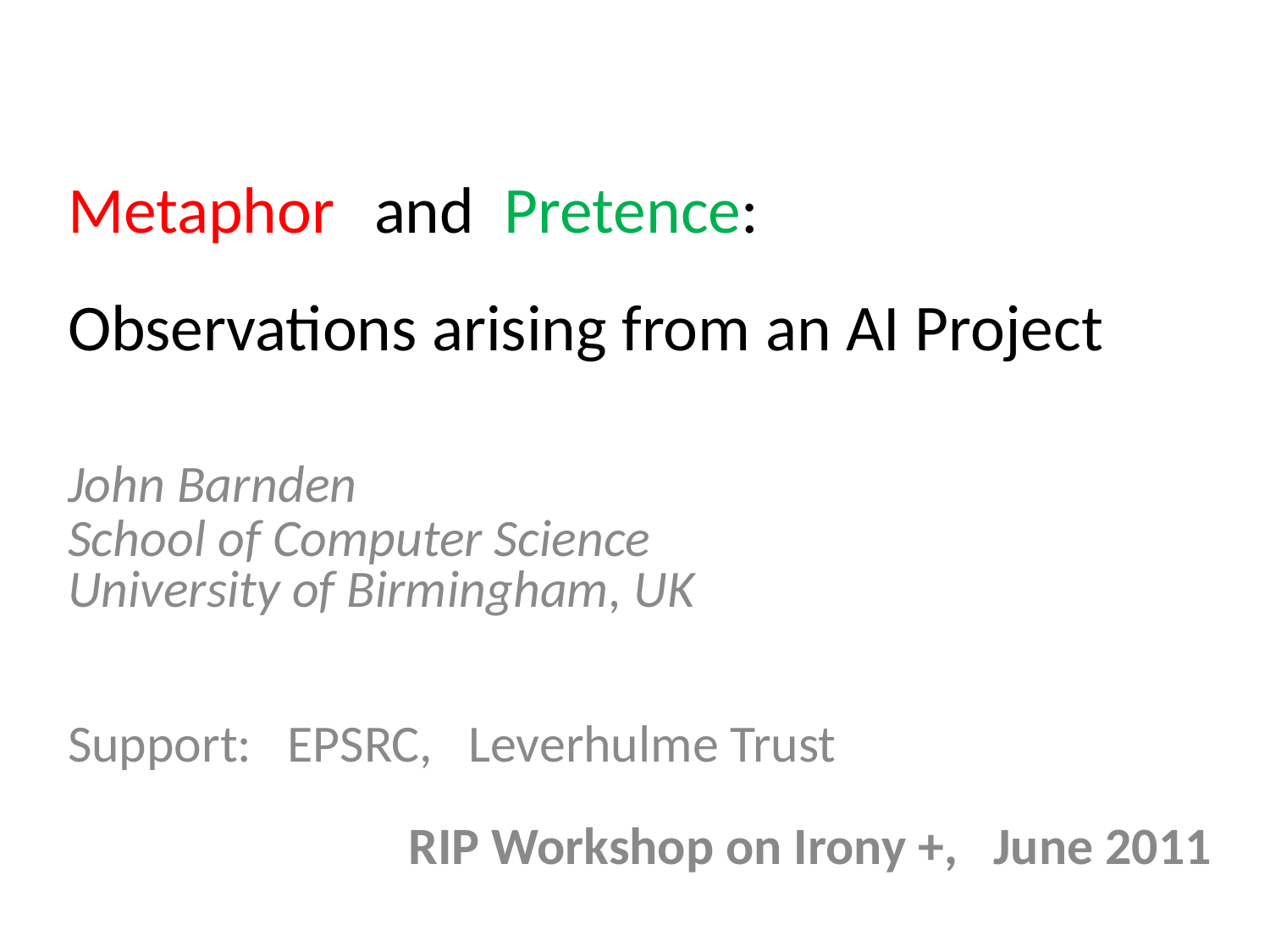

# Metaphor and  Pretence: Observations arising from an AI Project
John Barnden
School of Computer Science
University of Birmingham, UK

Support:   EPSRC,   Leverhulme Trust

RIP Workshop on Irony +,   June 2011